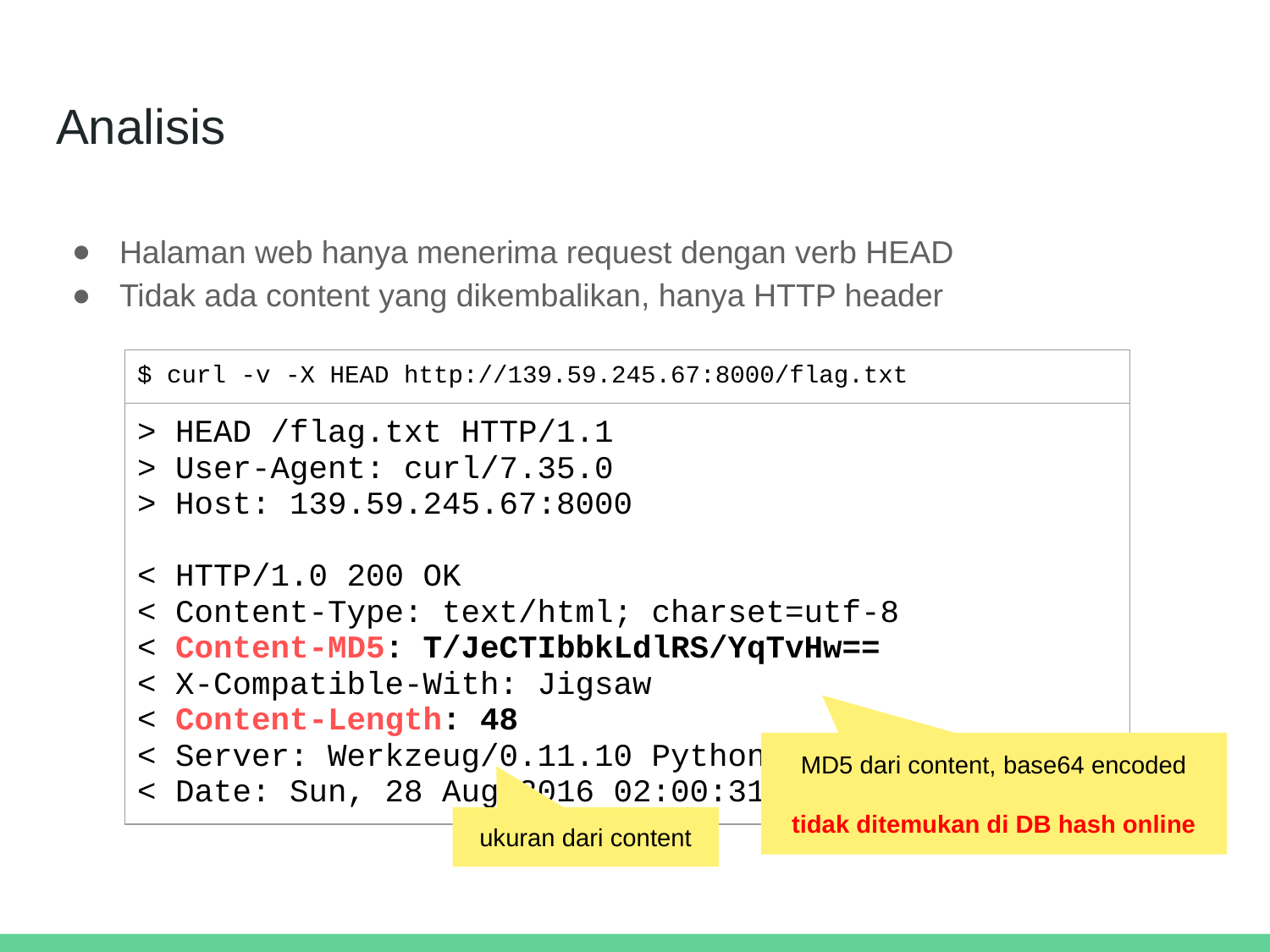

# Analisis
Halaman web hanya menerima request dengan verb HEAD
Tidak ada content yang dikembalikan, hanya HTTP header
| $ curl -v -X HEAD http://139.59.245.67:8000/flag.txt |
| --- |
| > HEAD /flag.txt HTTP/1.1 > User-Agent: curl/7.35.0 > Host: 139.59.245.67:8000 < HTTP/1.0 200 OK < Content-Type: text/html; charset=utf-8 < Content-MD5: T/JeCTIbbkLdlRS/YqTvHw== < X-Compatible-With: Jigsaw < Content-Length: 48 < Server: Werkzeug/0.11.10 Python/2.7.6 < Date: Sun, 28 Aug 2016 02:00:31 GMT |
MD5 dari content, base64 encoded

tidak ditemukan di DB hash online
ukuran dari content